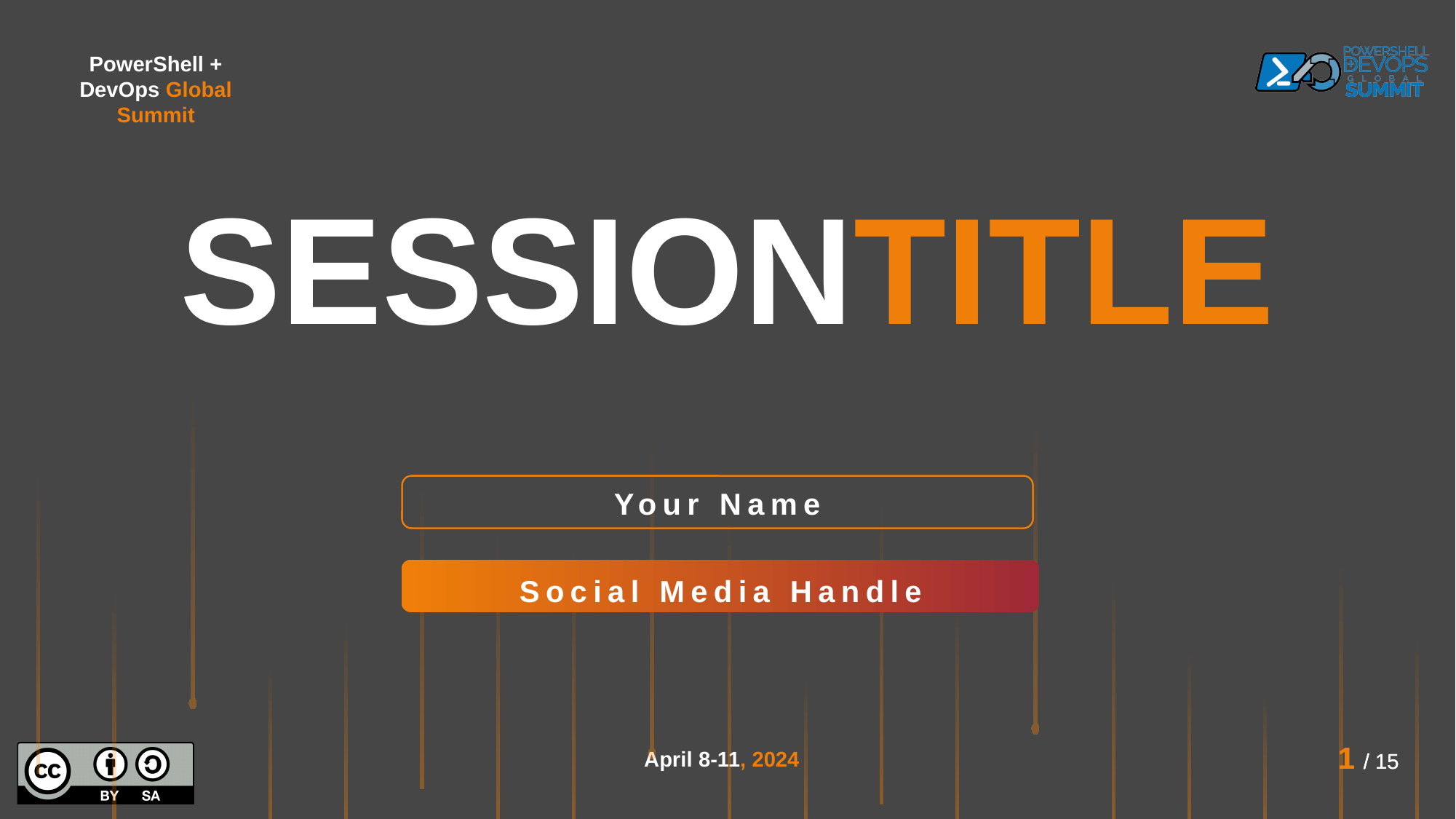

SESSIONTITLE

Your Name

Social Media Handle
1 / 15